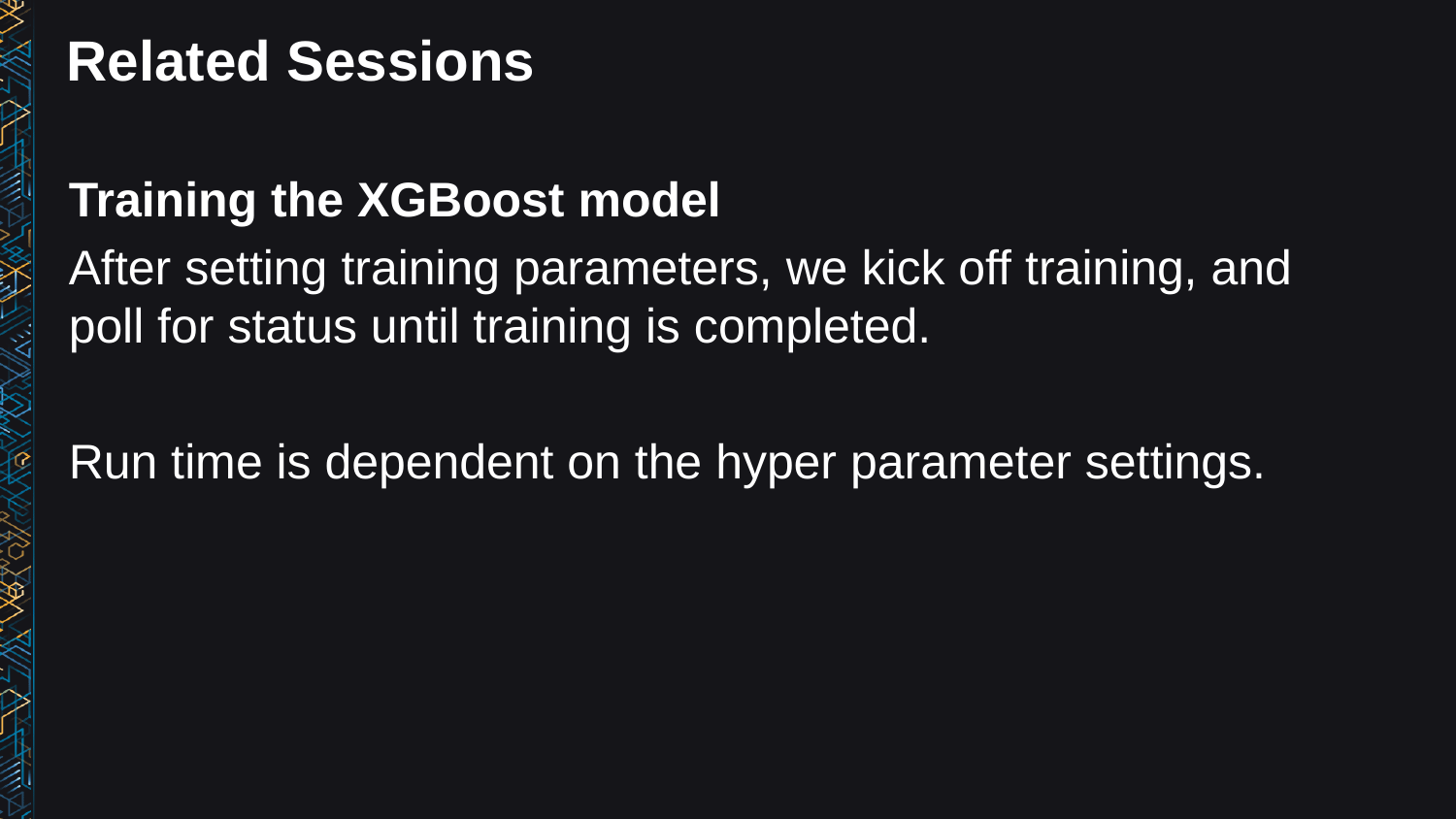

Training the XGBoost model
After setting training parameters, we kick off training, and poll for status until training is completed.

Run time is dependent on the hyper parameter settings.